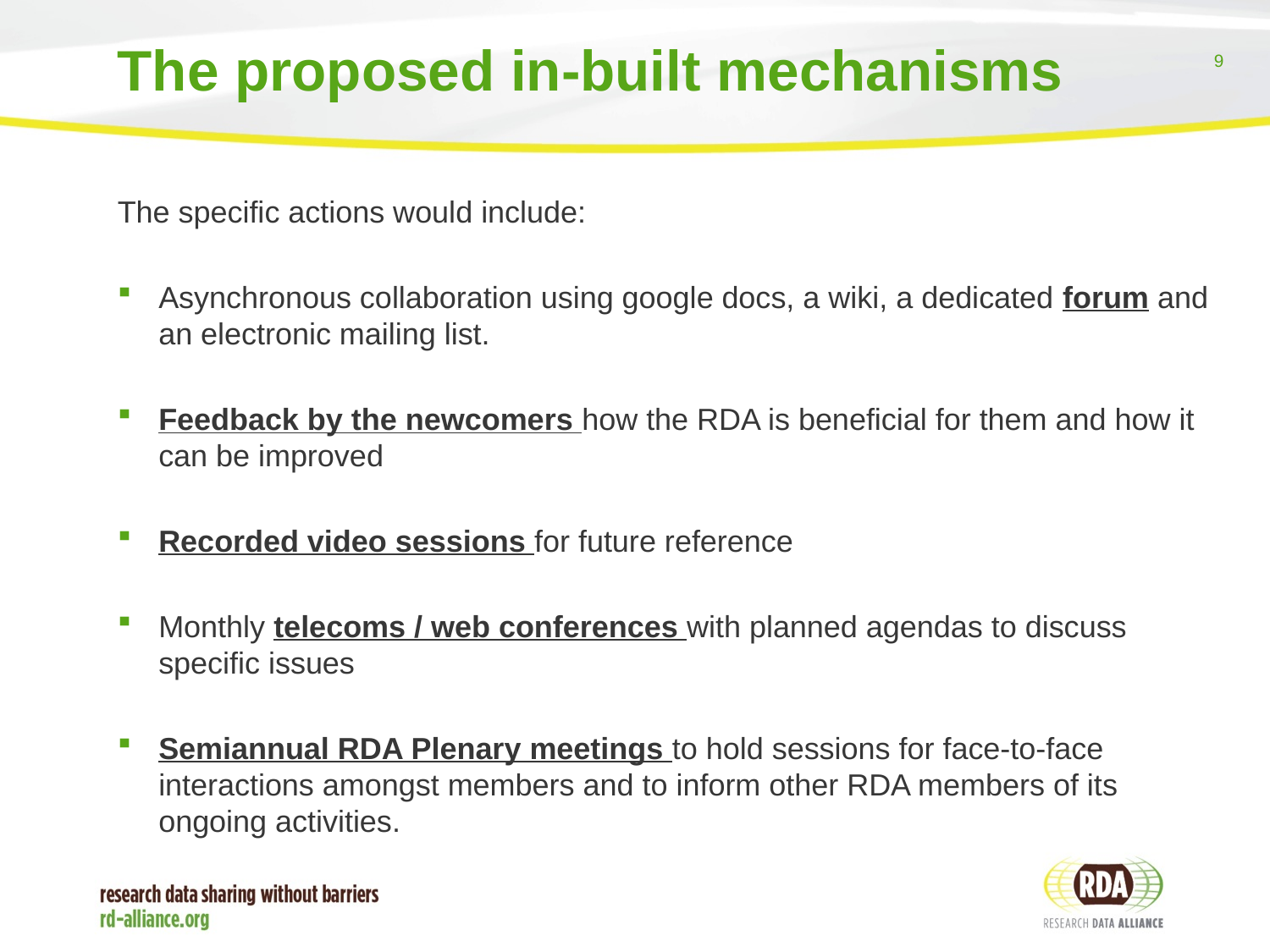

# The proposed in-built mechanisms
The specific actions would include:

Asynchronous collaboration using google docs, a wiki, a dedicated forum and an electronic mailing list.

Feedback by the newcomers how the RDA is beneficial for them and how it can be improved

Recorded video sessions for future reference

Monthly telecoms / web conferences with planned agendas to discuss specific issues

Semiannual RDA Plenary meetings to hold sessions for face-to-face interactions amongst members and to inform other RDA members of its ongoing activities.